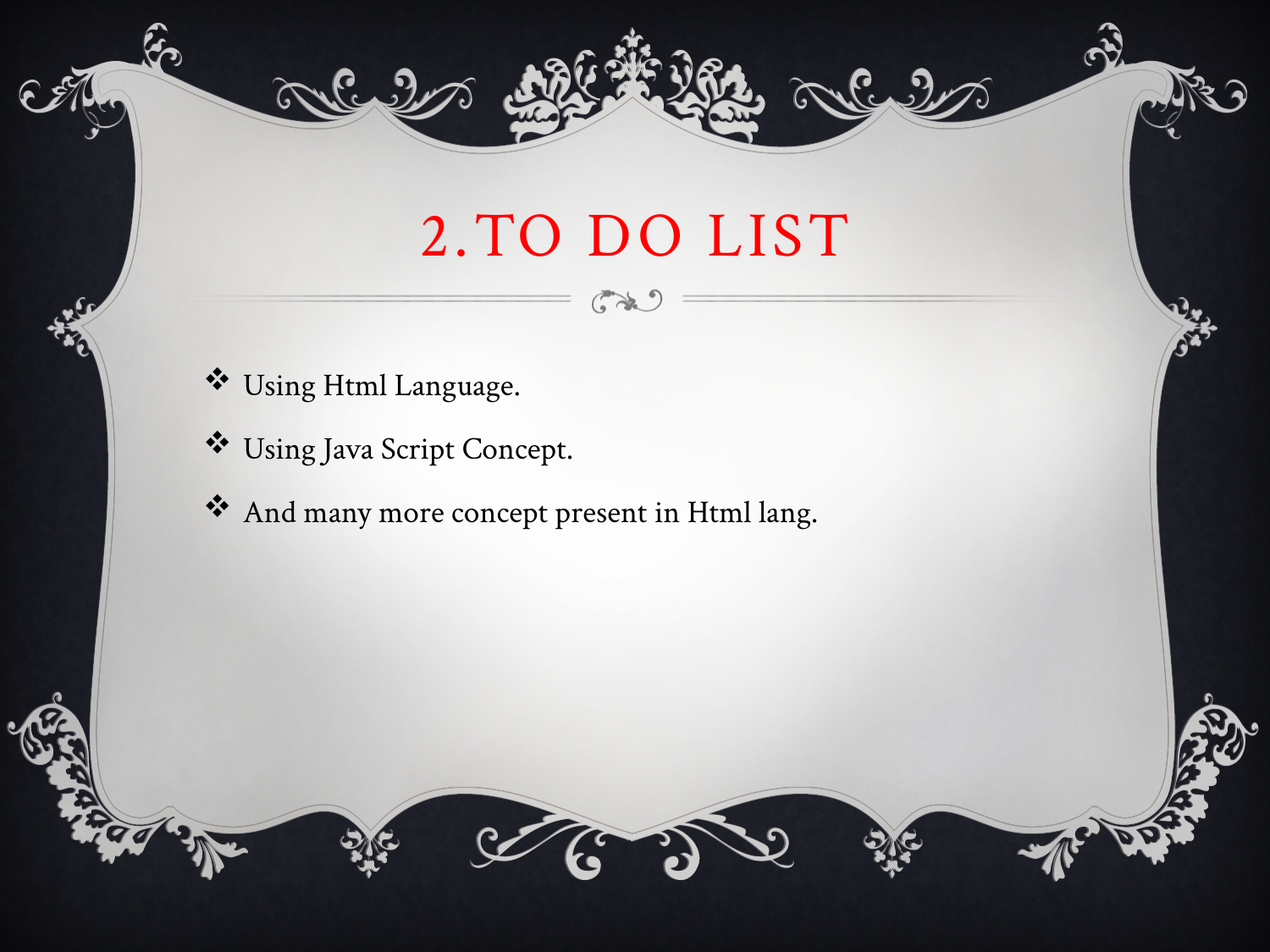

# 2.To Do List
Using Html Language.
Using Java Script Concept.
And many more concept present in Html lang.